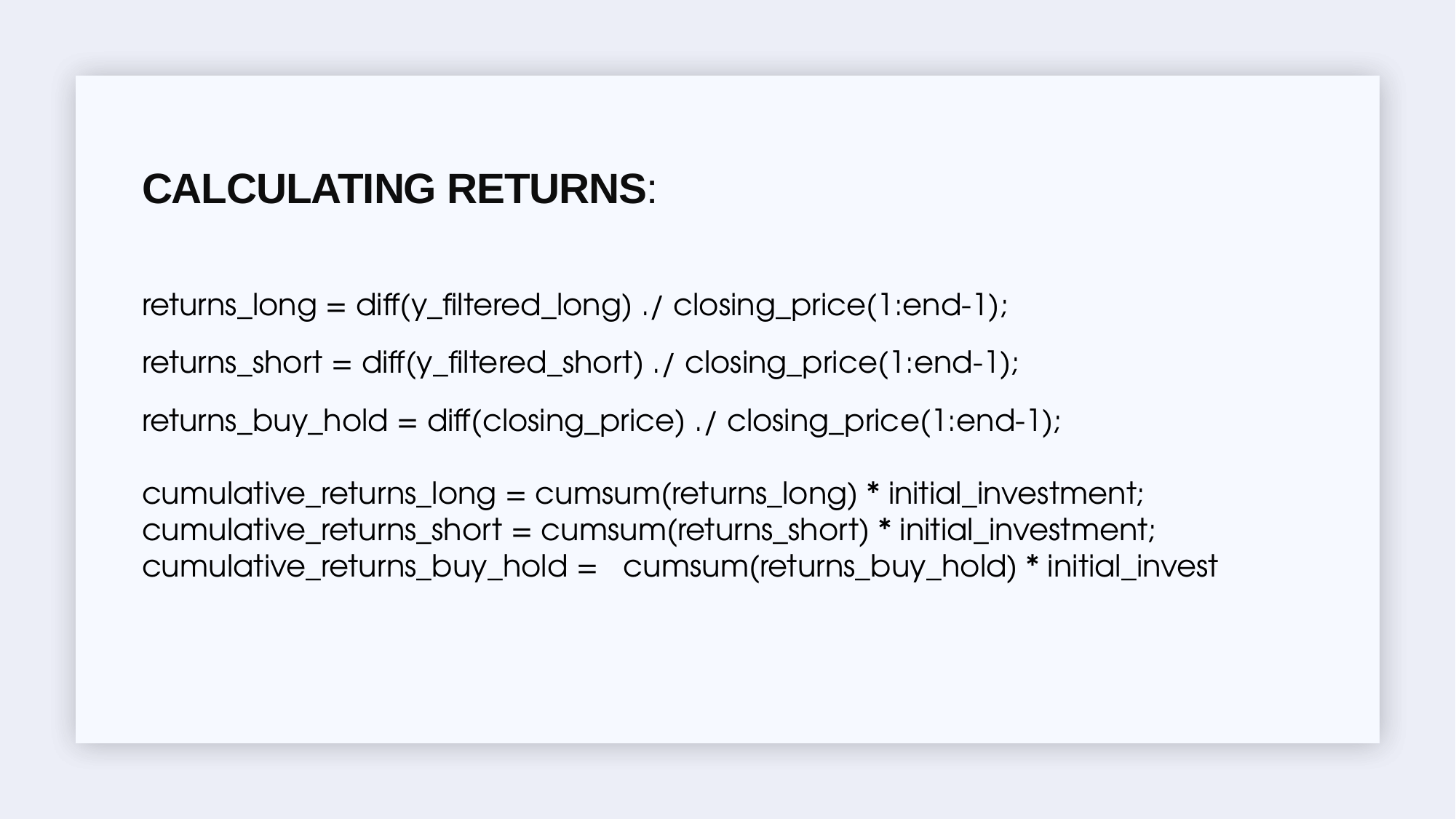

# Calculating Returns:
returns_long = diff(y_filtered_long) ./ closing_price(1:end-1);
returns_short = diff(y_filtered_short) ./ closing_price(1:end-1);
returns_buy_hold = diff(closing_price) ./ closing_price(1:end-1);
cumulative_returns_long = cumsum(returns_long) * initial_investment; cumulative_returns_short = cumsum(returns_short) * initial_investment; cumulative_returns_buy_hold =   cumsum(returns_buy_hold) * initial_invest